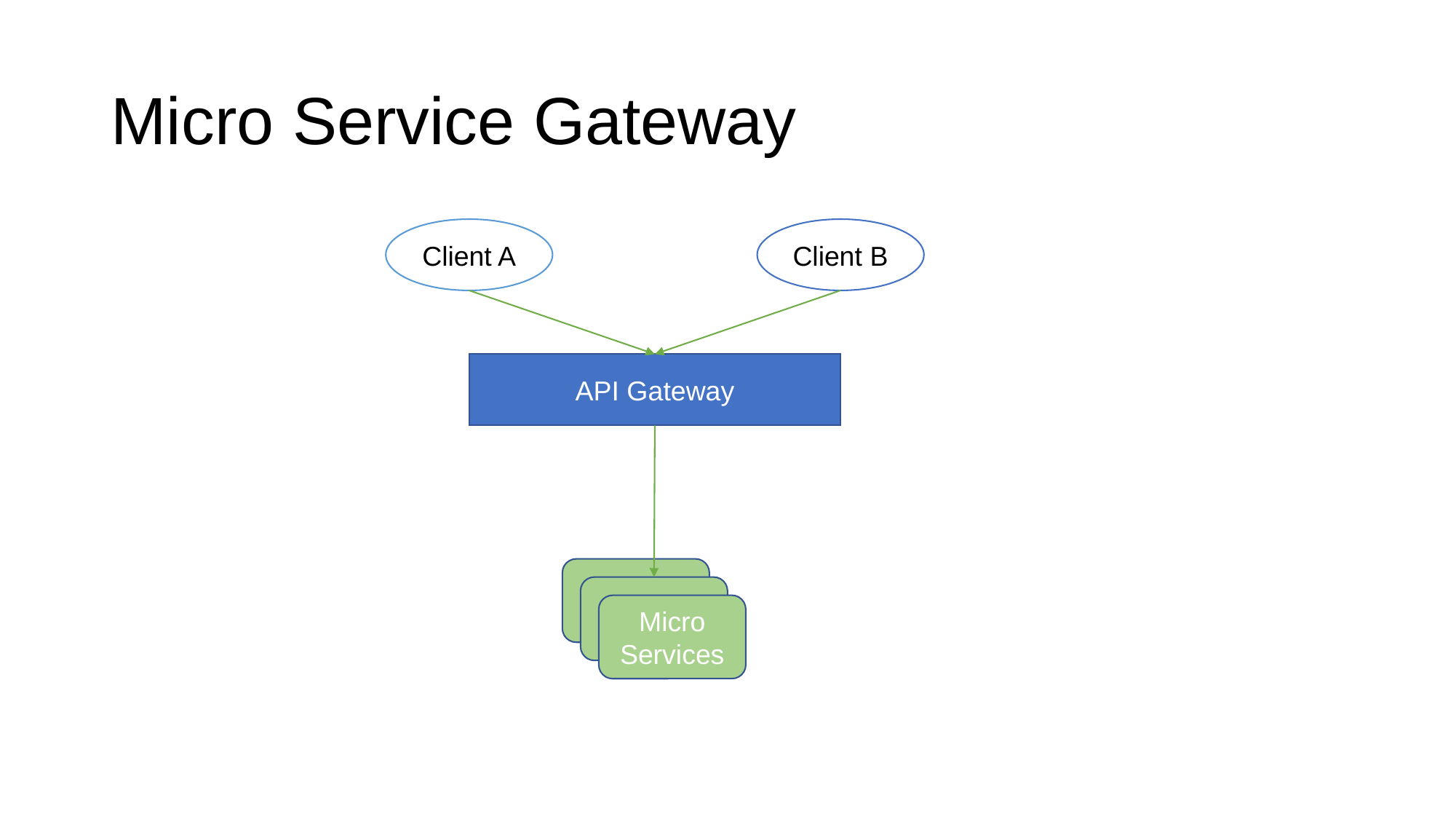

# Micro Service Gateway
Client A
Client B
API Gateway

Micro Services